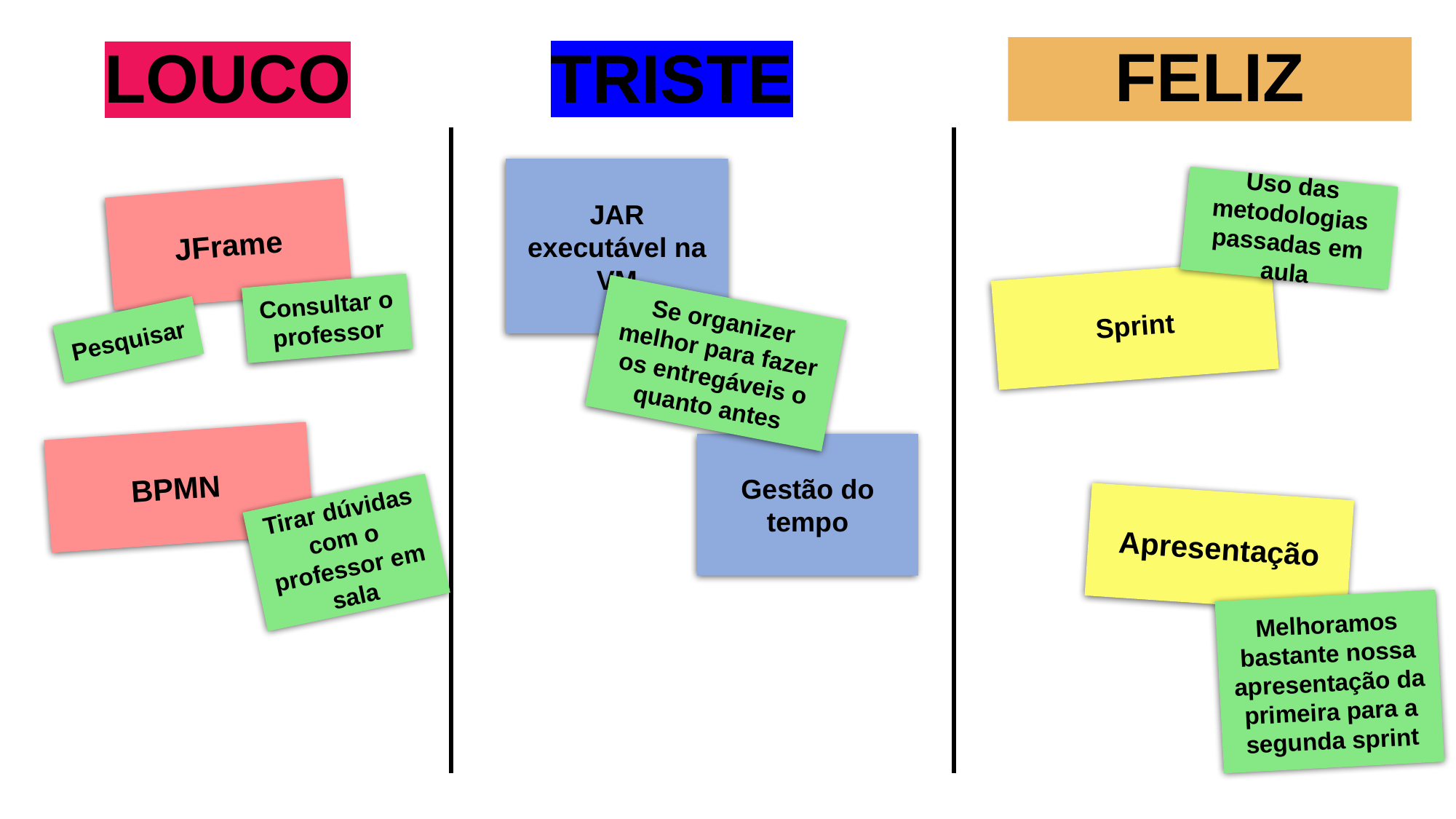

FELIZ
TRISTE
LOUCO

JAR executável na VM

Uso das metodologias passadas em aula

JFrame

Sprint

Consultar o professor
Se organizer melhor para fazer os entregáveis o quanto antes
Pesquisar

BPMN

Gestão do tempo

Apresentação

Tirar dúvidas com o professor em sala
Melhoramos bastante nossa apresentação da primeira para a segunda sprint